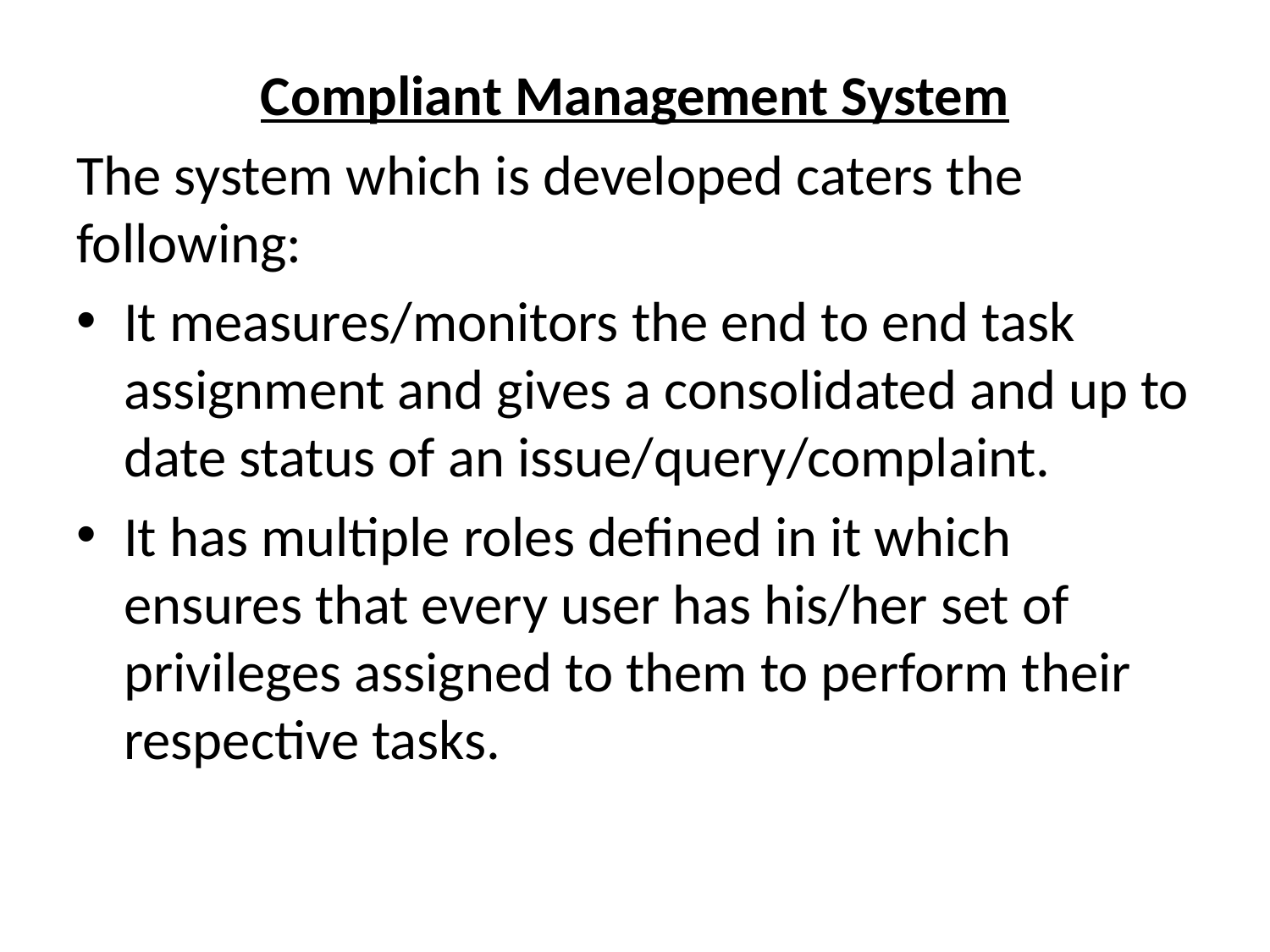

Compliant Management System
The system which is developed caters the following:
It measures/monitors the end to end task assignment and gives a consolidated and up to date status of an issue/query/complaint.
It has multiple roles defined in it which ensures that every user has his/her set of privileges assigned to them to perform their respective tasks.